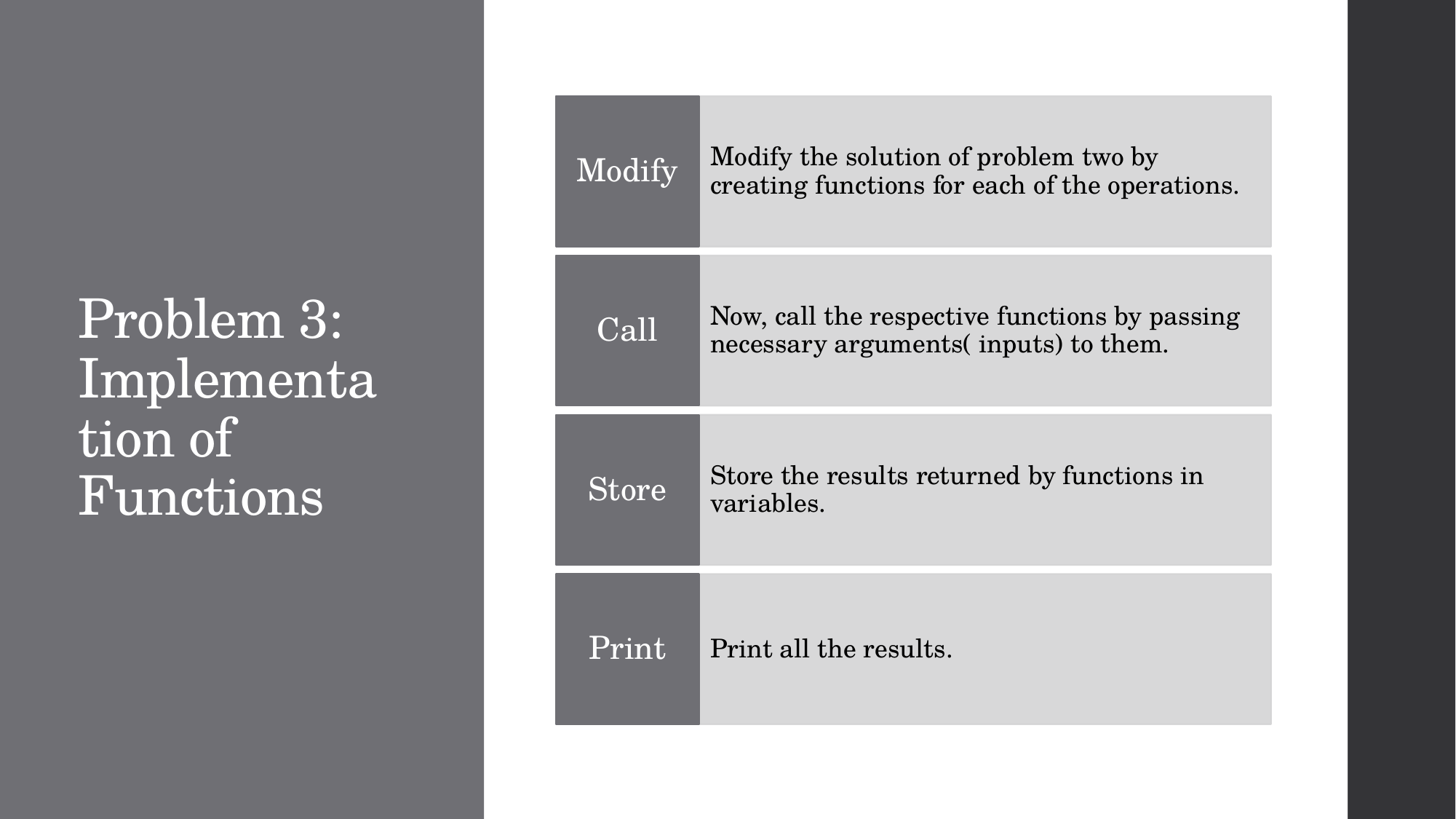

Modify the solution of problem two by creating functions for each of the operations.
Modify
Now, call the respective functions by passing necessary arguments( inputs) to them.
Call
Store the results returned by functions in variables.
Store
Print all the results.
Print
# Problem 3: Implementation of Functions